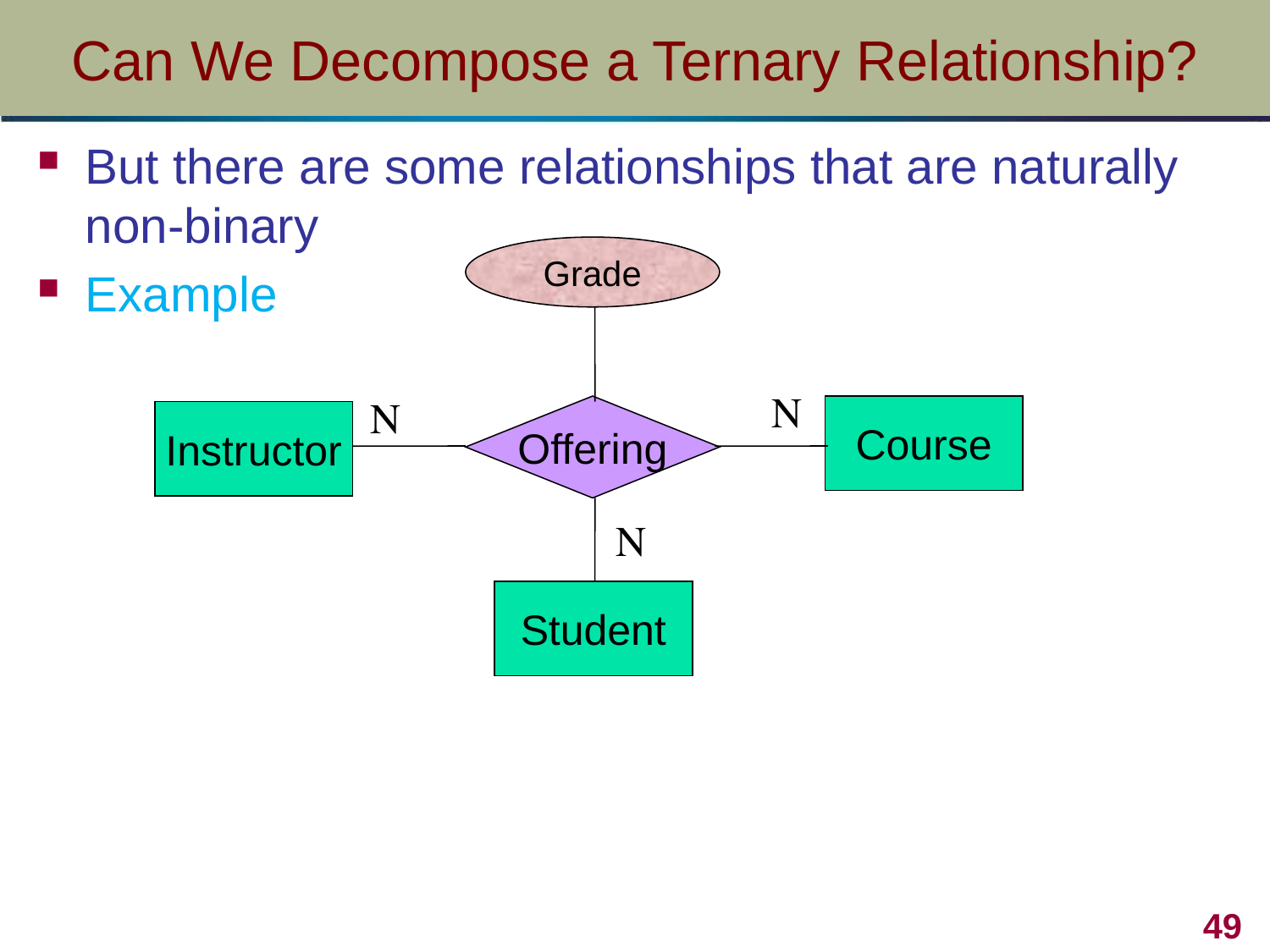

# Can We Decompose a Ternary Relationship?
But there are some relationships that are naturally non-binary
Example
Grade

N
N
Offering
Course
Instructor

N
Student
49